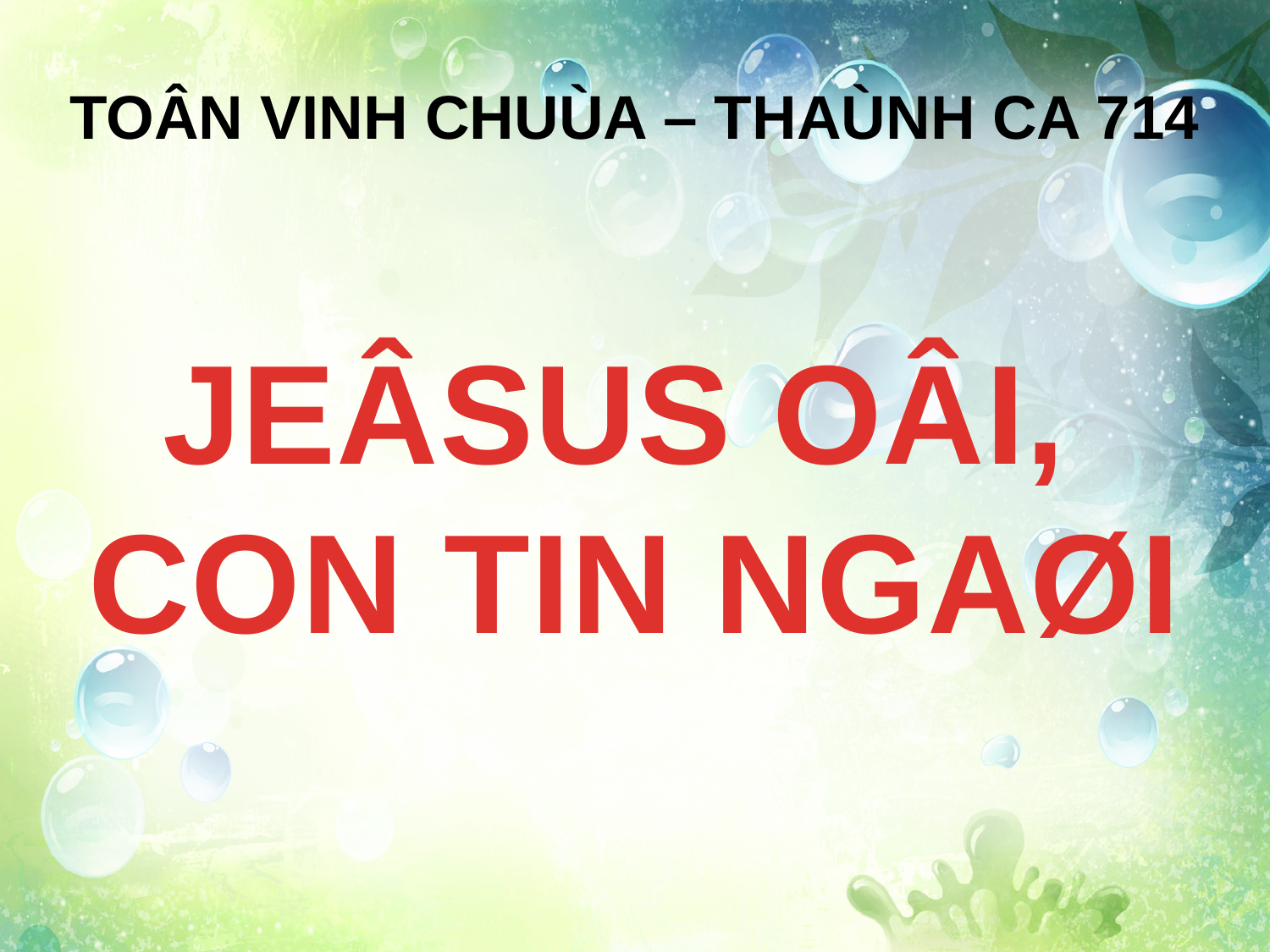

TOÂN VINH CHUÙA – THAÙNH CA 714
JEÂSUS OÂI,
CON TIN NGAØI